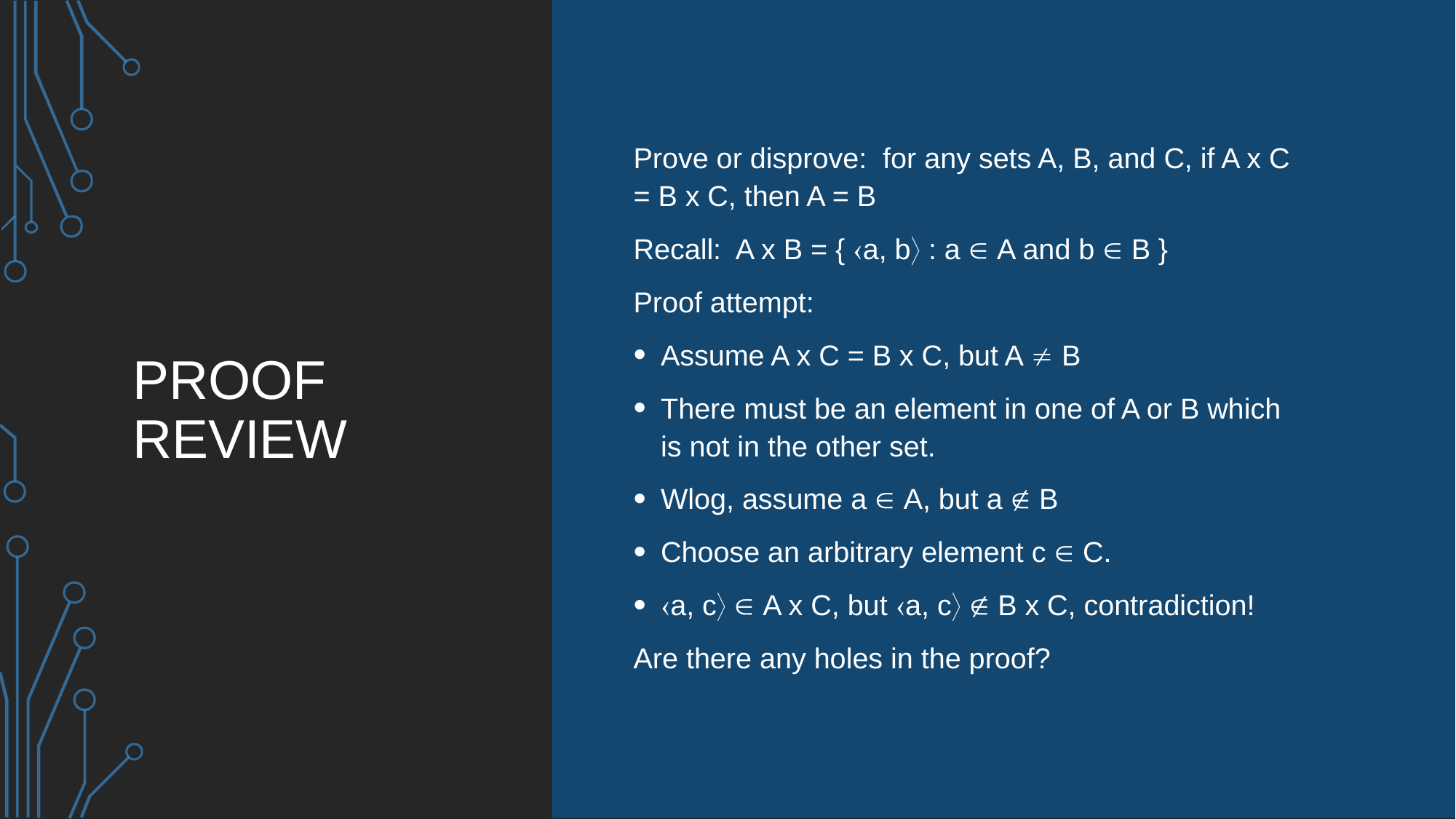

# Proof Review
Prove or disprove:  for any sets A, B, and C, if A x C = B x C, then A = B
Recall:  A x B = { 〈a, b〉 : a ∈ A and b ∈ B }
Proof attempt:
Assume A x C = B x C, but A ≠ B
There must be an element in one of A or B which is not in the other set.
Wlog, assume a ∈ A, but a ∉ B
Choose an arbitrary element c ∈ C.
〈a, c〉 ∈ A x C, but 〈a, c〉 ∉ B x C, contradiction!
Are there any holes in the proof?